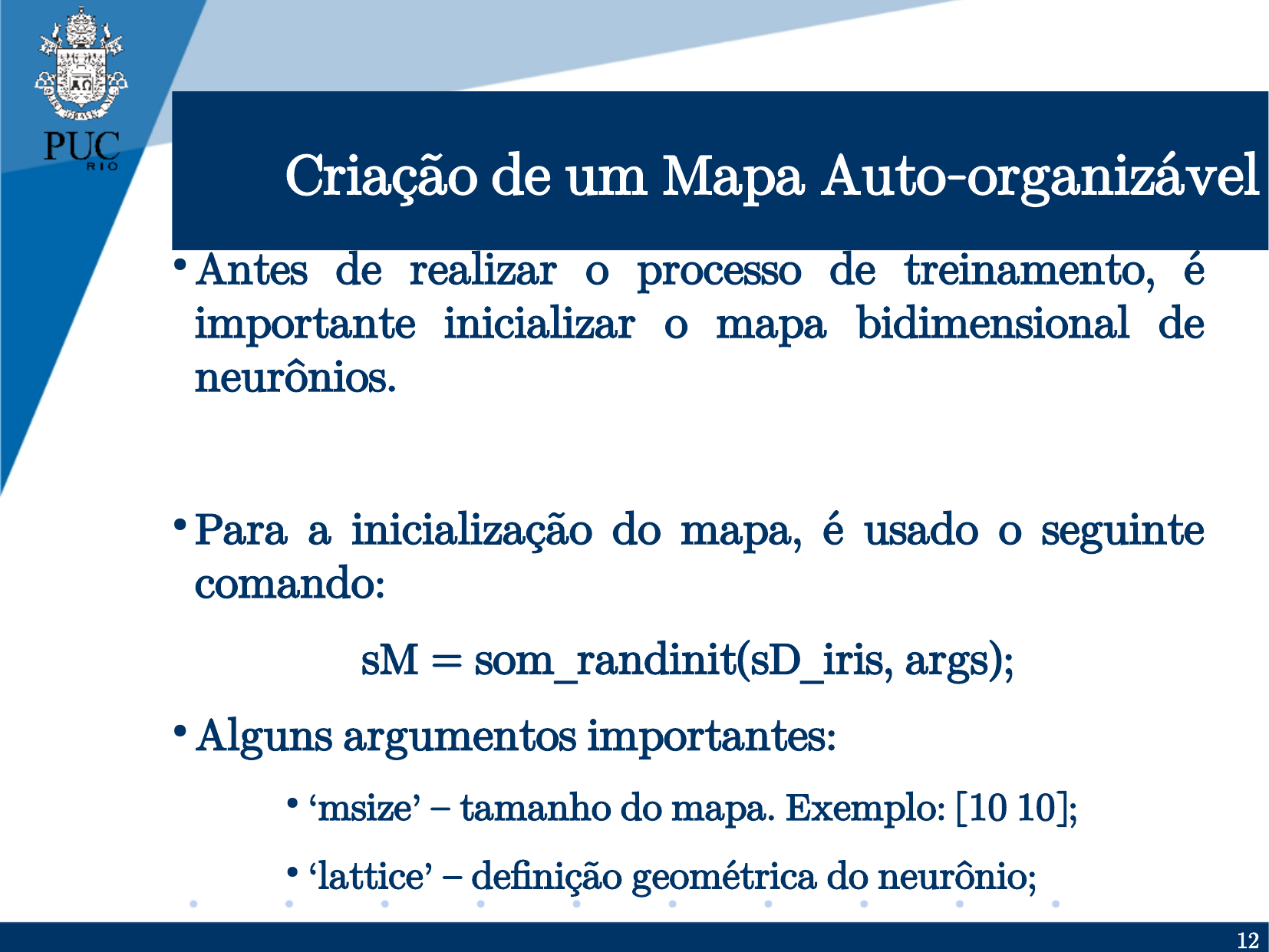

Criação de um Mapa Auto-organizável
Antes de realizar o processo de treinamento, é importante inicializar o mapa bidimensional de neurônios.

Para a inicialização do mapa, é usado o seguinte comando:
sM = som_randinit(sD_iris, args);
Alguns argumentos importantes:
‘msize’ – tamanho do mapa. Exemplo: [10 10];
‘lattice’ – definição geométrica do neurônio;
12